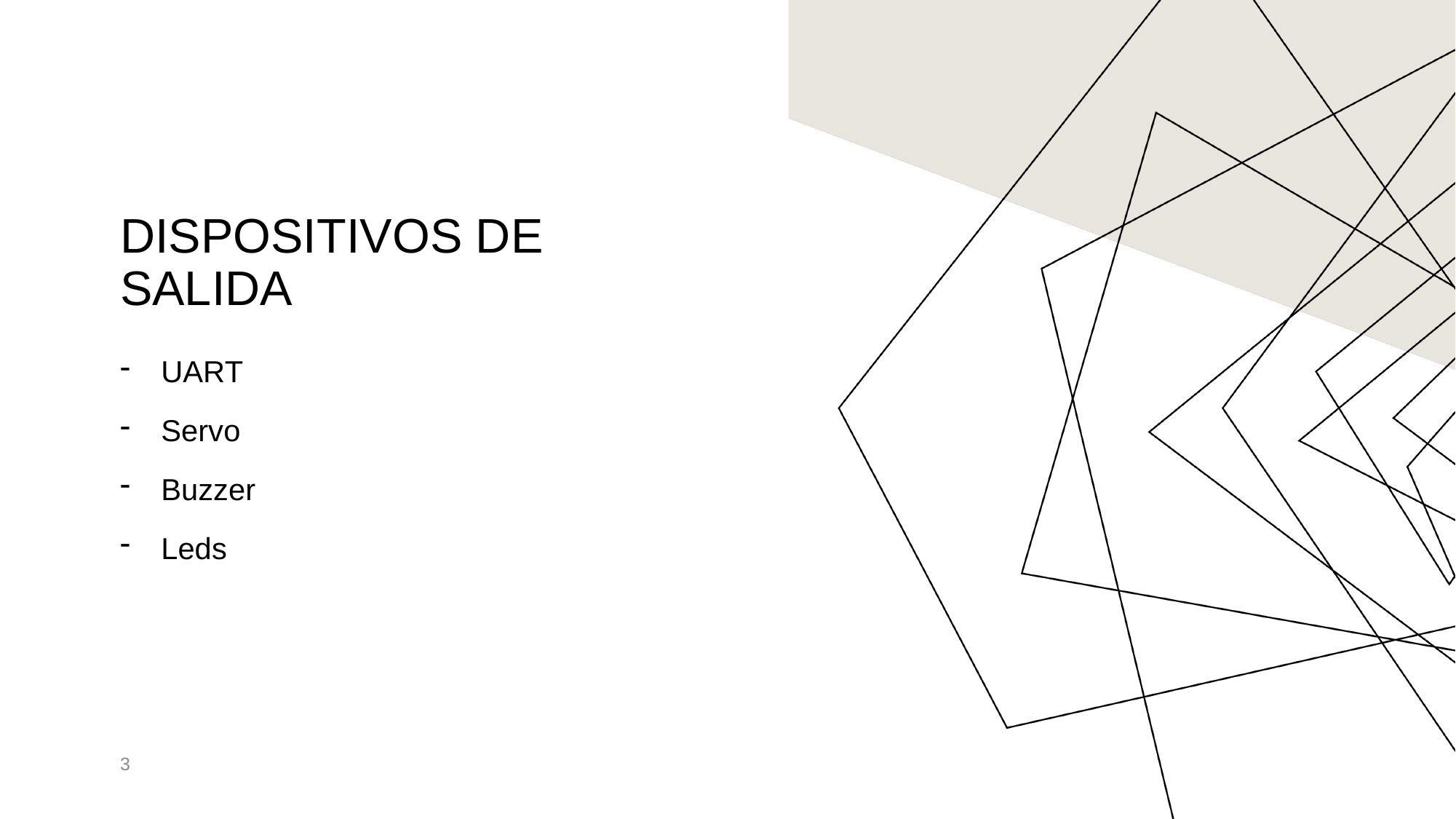

# Dispositivos de Salida
UART
Servo
Buzzer
Leds
3